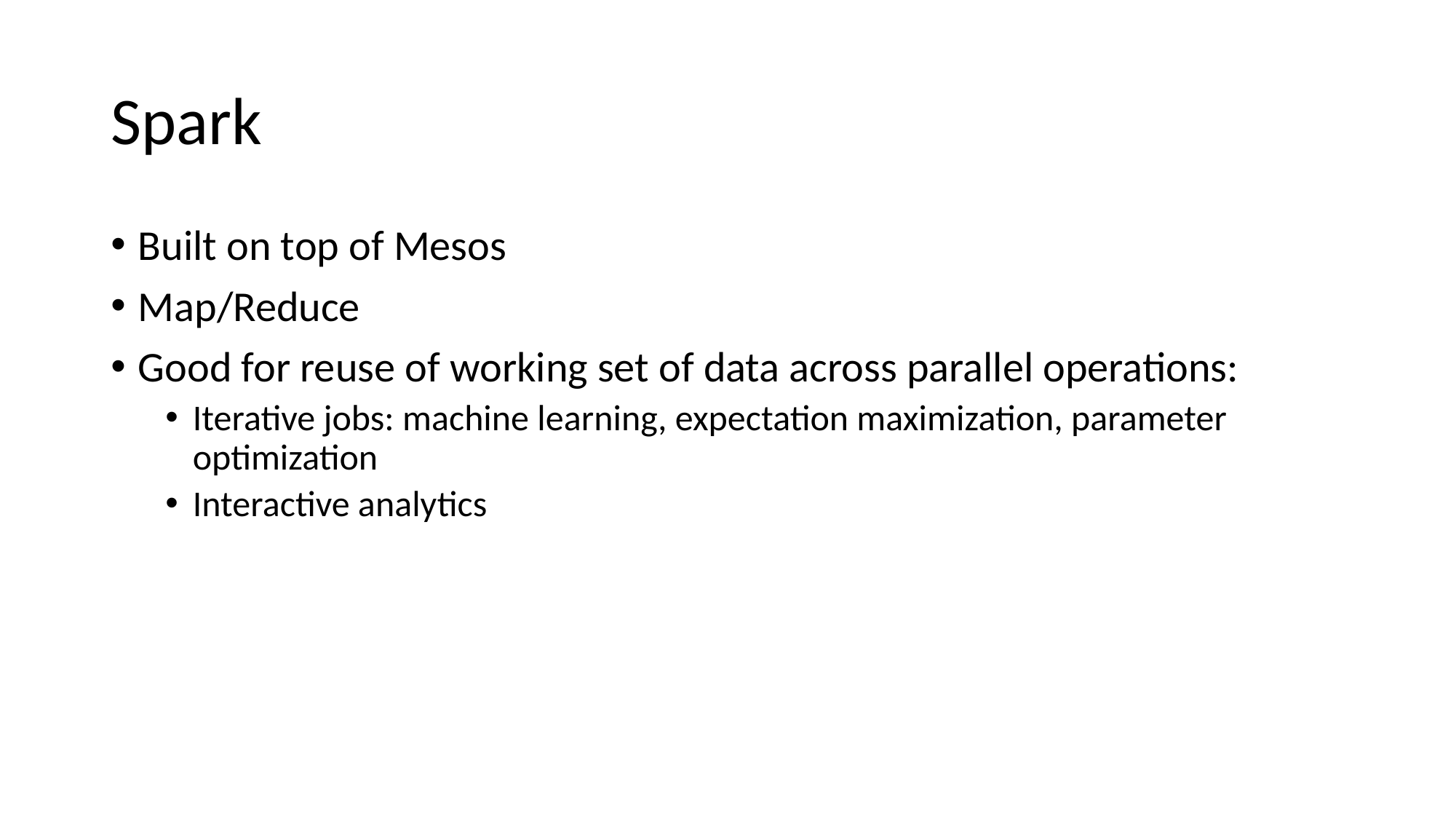

# Spark
Built on top of Mesos
Map/Reduce
Good for reuse of working set of data across parallel operations:
Iterative jobs: machine learning, expectation maximization, parameter 	optimization
Interactive analytics